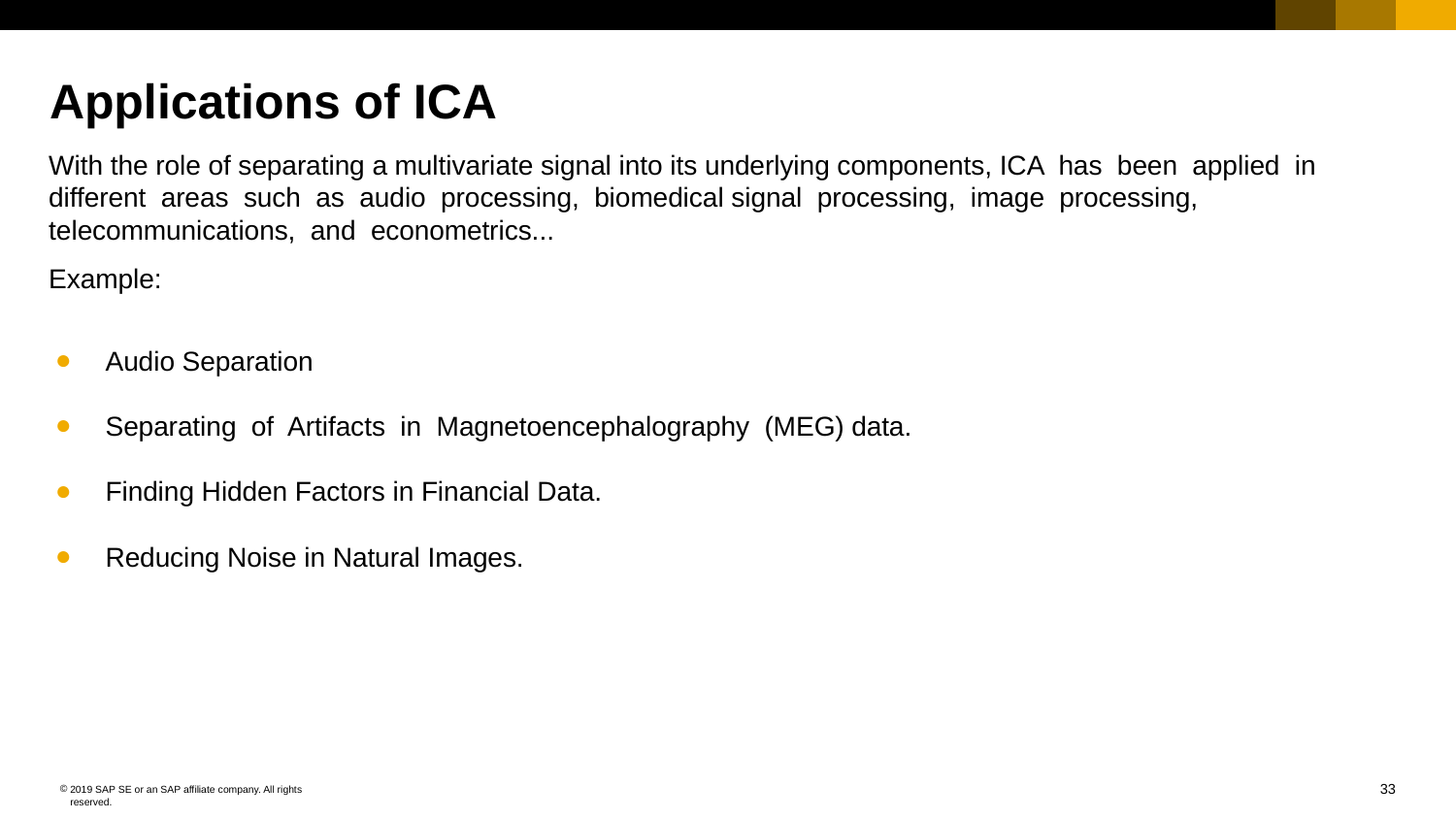

# Applications of ICA
With the role of separating a multivariate signal into its underlying components, ICA  has  been  applied  in  different  areas  such  as  audio  processing,  biomedical signal  processing,  image  processing, telecommunications,  and  econometrics...
Example:
Audio Separation
Separating  of  Artifacts  in  Magnetoencephalography  (MEG) data.
Finding Hidden Factors in Financial Data.
Reducing Noise in Natural Images.